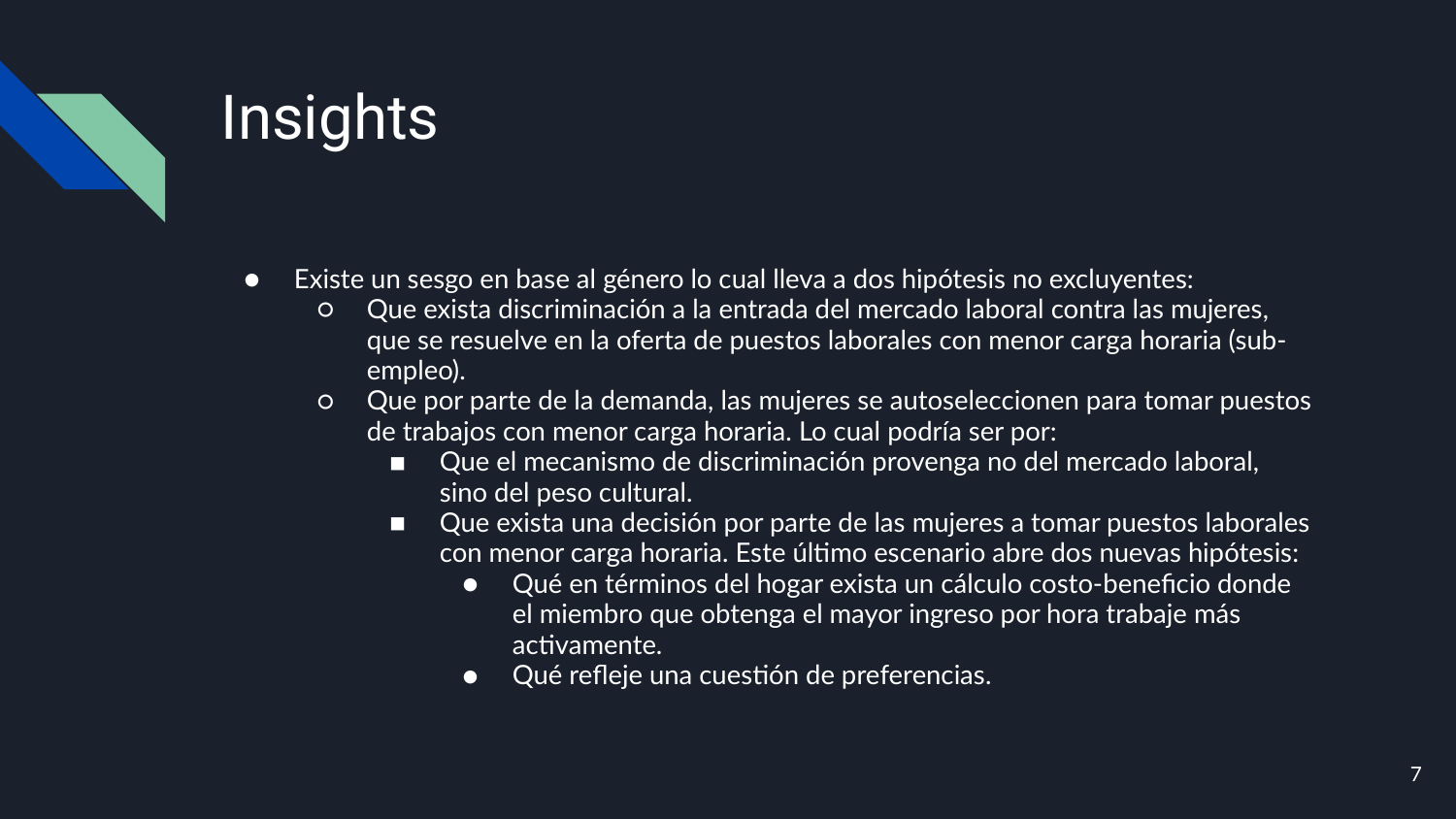

# Insights
Existe un sesgo en base al género lo cual lleva a dos hipótesis no excluyentes:
Que exista discriminación a la entrada del mercado laboral contra las mujeres, que se resuelve en la oferta de puestos laborales con menor carga horaria (sub-empleo).
Que por parte de la demanda, las mujeres se autoseleccionen para tomar puestos de trabajos con menor carga horaria. Lo cual podría ser por:
Que el mecanismo de discriminación provenga no del mercado laboral, sino del peso cultural.
Que exista una decisión por parte de las mujeres a tomar puestos laborales con menor carga horaria. Este último escenario abre dos nuevas hipótesis:
Qué en términos del hogar exista un cálculo costo-beneficio donde el miembro que obtenga el mayor ingreso por hora trabaje más activamente.
Qué refleje una cuestión de preferencias.
7